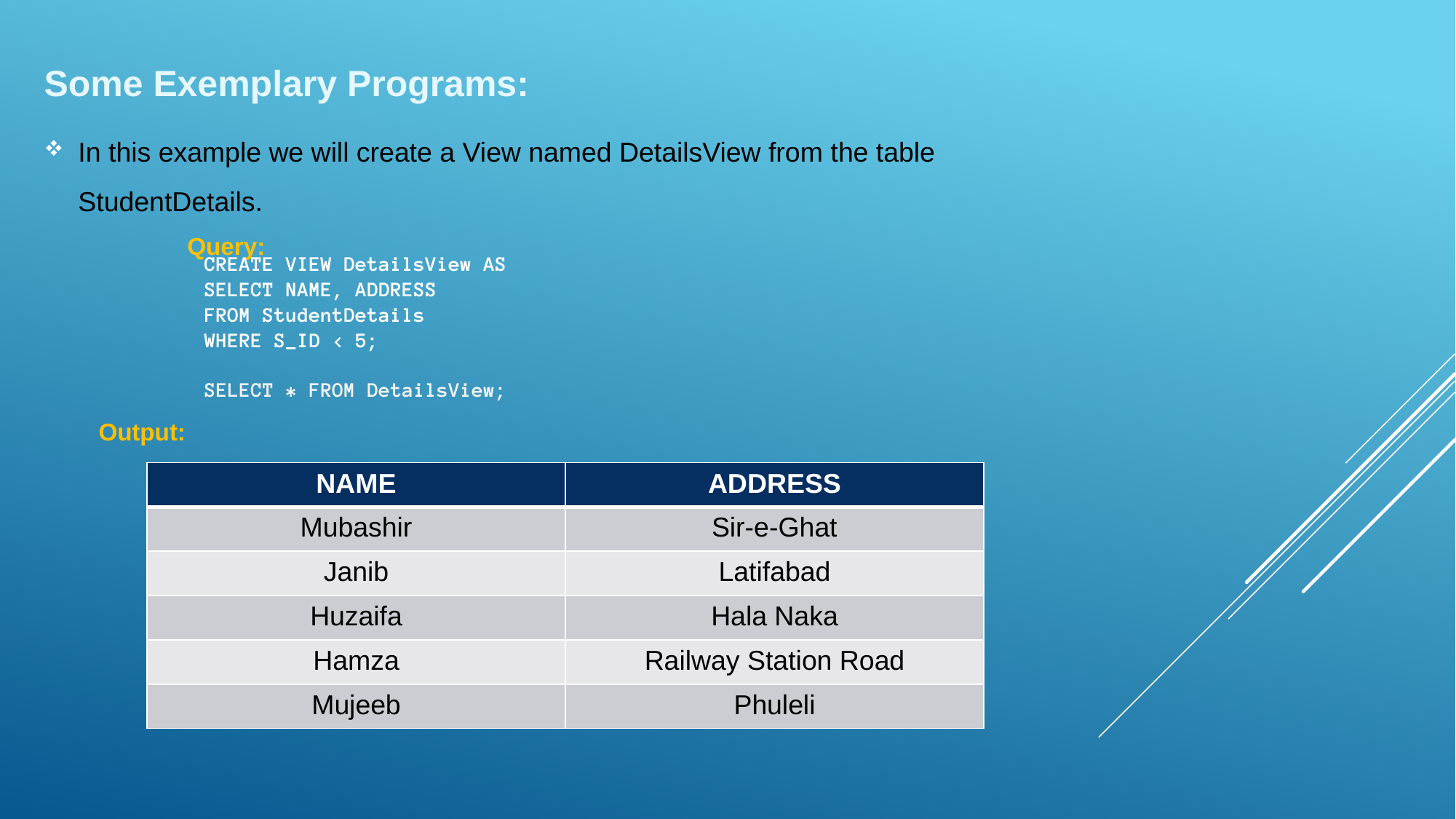

Some Exemplary Programs:
In this example we will create a View named DetailsView from the table StudentDetails.
	Query:

Output:

CREATE VIEW DetailsView AS
SELECT NAME, ADDRESS
FROM StudentDetails
WHERE S_ID < 5;
SELECT * FROM DetailsView;
| NAME | ADDRESS |
| --- | --- |
| Mubashir | Sir-e-Ghat |
| Janib | Latifabad |
| Huzaifa | Hala Naka |
| Hamza | Railway Station Road |
| Mujeeb | Phuleli |